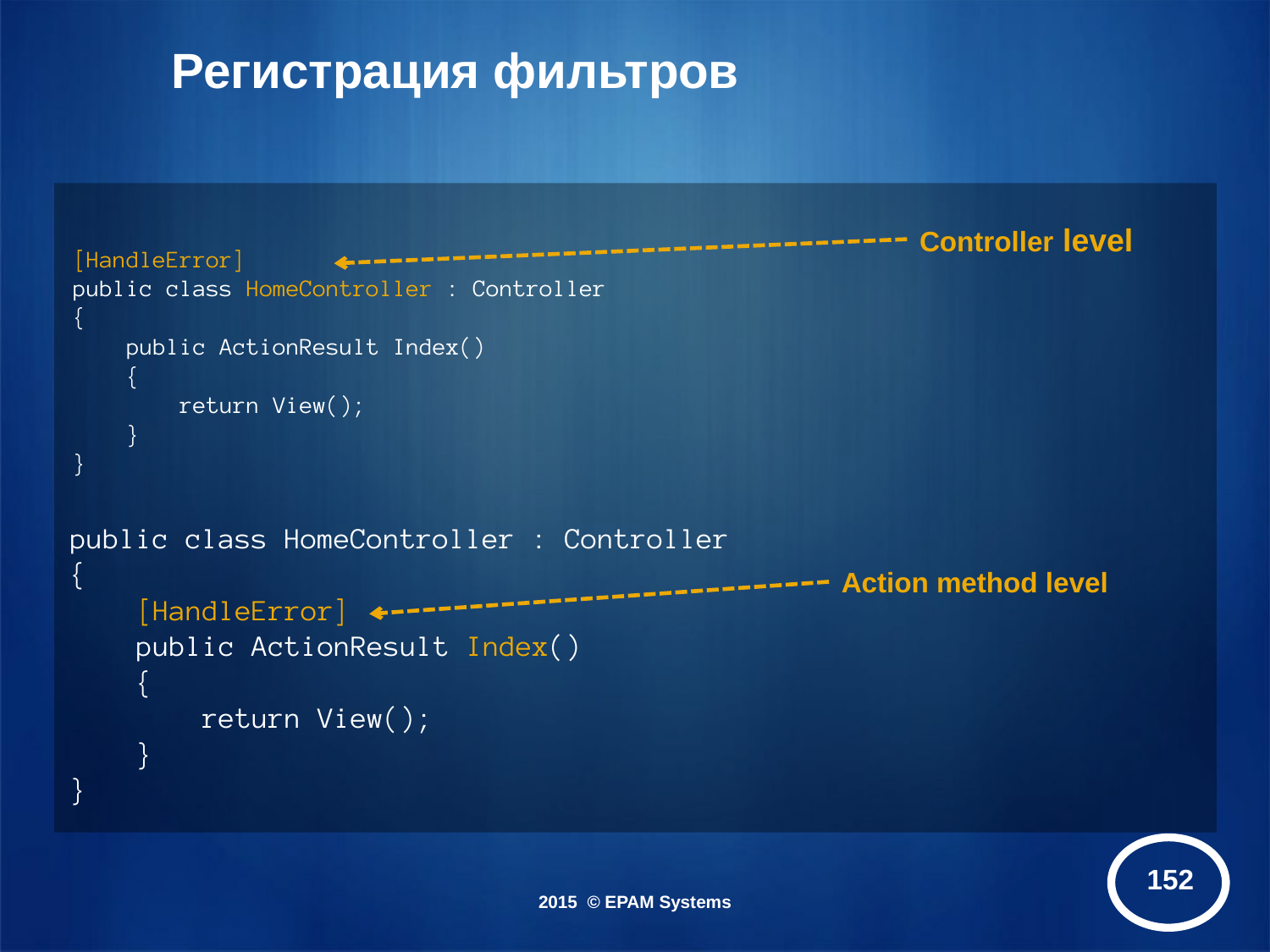

# Регистрация фильтров
Controller level
[HandleError]
public class HomeController : Controller
{
    public ActionResult Index()
    {
        return View();
    }
}
public class HomeController : Controller
{
    [HandleError]
    public ActionResult Index()
    {
        return View();
    }
}
Action method level
2015  © EPAM Systems